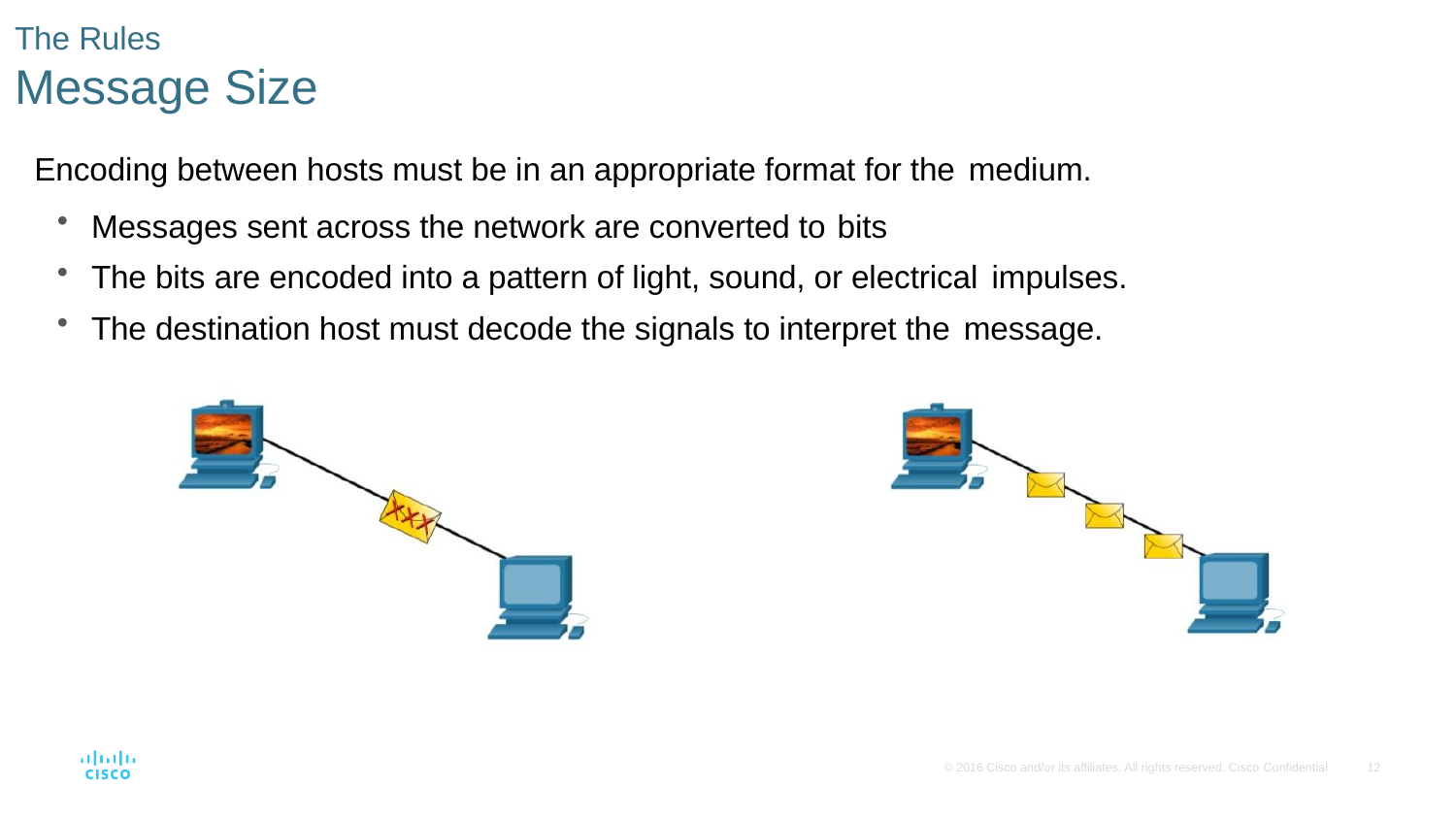

The Rules
# Message Size
Encoding between hosts must be in an appropriate format for the medium.
Messages sent across the network are converted to bits
The bits are encoded into a pattern of light, sound, or electrical impulses.
The destination host must decode the signals to interpret the message.

© 2016 Cisco and/or its affiliates. All rights reserved. Cisco Confidential
12